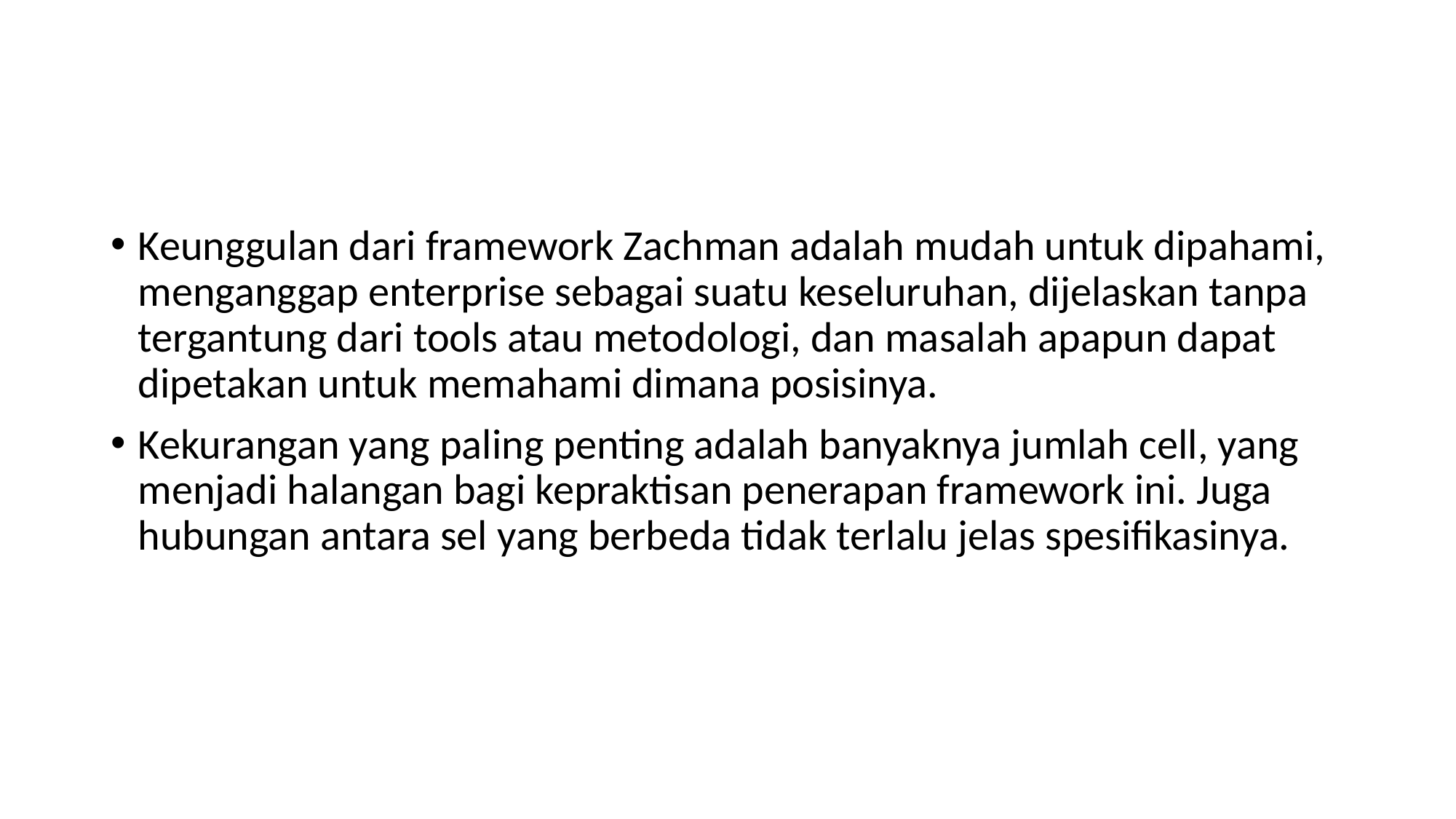

#
Keunggulan dari framework Zachman adalah mudah untuk dipahami, menganggap enterprise sebagai suatu keseluruhan, dijelaskan tanpa tergantung dari tools atau metodologi, dan masalah apapun dapat dipetakan untuk memahami dimana posisinya.
Kekurangan yang paling penting adalah banyaknya jumlah cell, yang menjadi halangan bagi kepraktisan penerapan framework ini. Juga hubungan antara sel yang berbeda tidak terlalu jelas spesifikasinya.